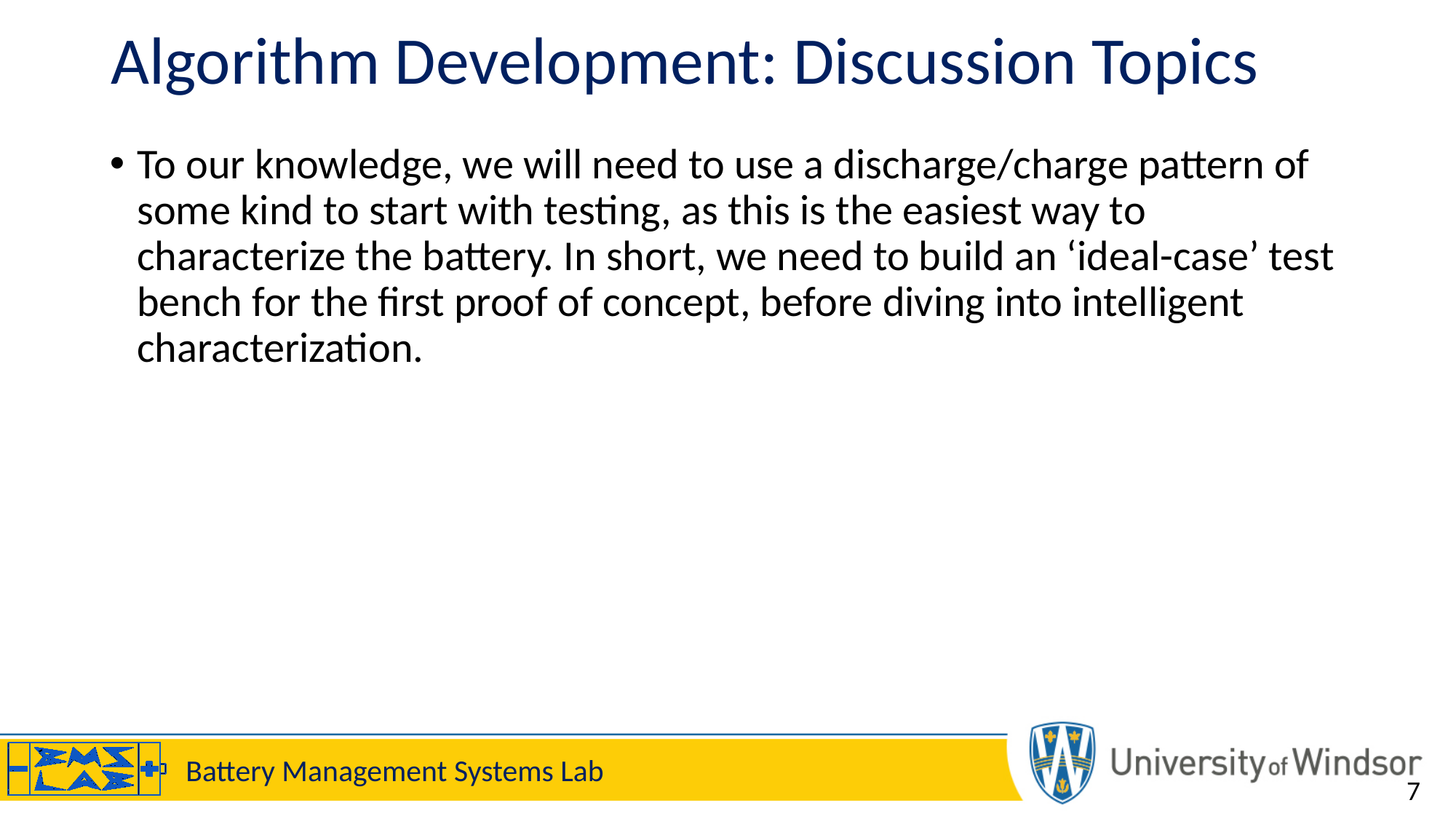

# Algorithm Development: Discussion Topics
To our knowledge, we will need to use a discharge/charge pattern of some kind to start with testing, as this is the easiest way to characterize the battery. In short, we need to build an ‘ideal-case’ test bench for the first proof of concept, before diving into intelligent characterization.

7